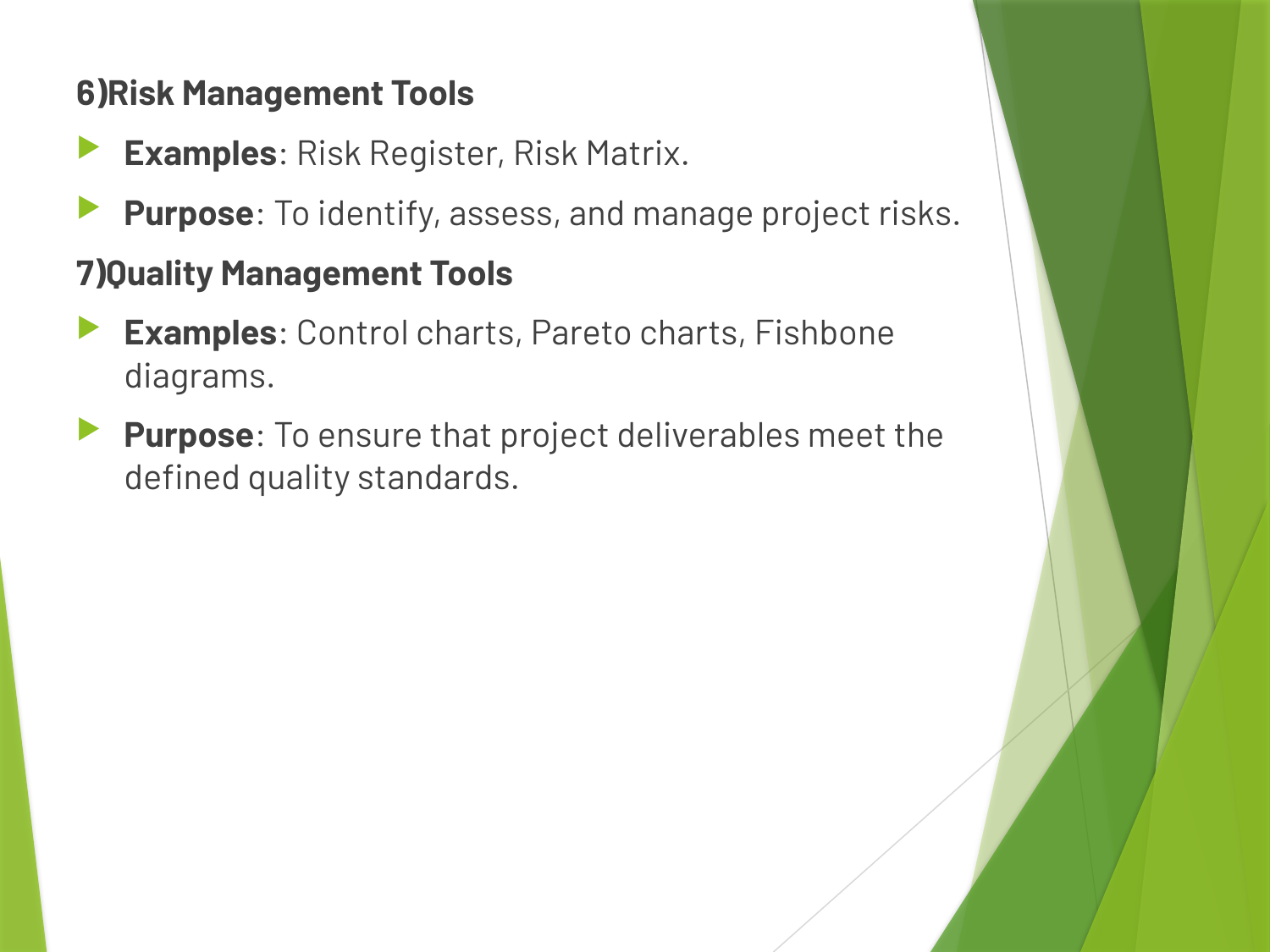

6)Risk Management Tools
Examples: Risk Register, Risk Matrix.
Purpose: To identify, assess, and manage project risks.
7)Quality Management Tools
Examples: Control charts, Pareto charts, Fishbone diagrams.
Purpose: To ensure that project deliverables meet the defined quality standards.